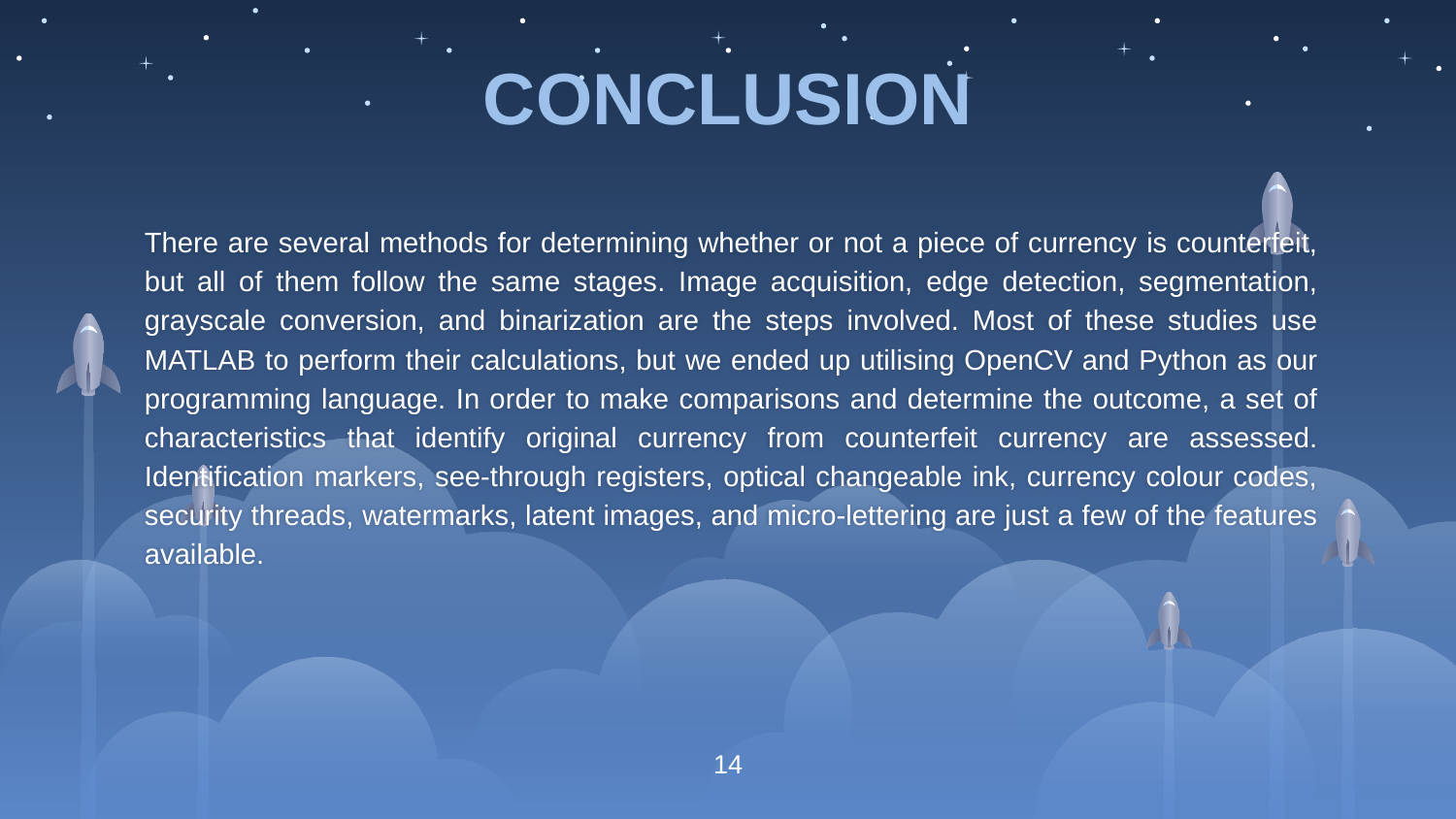

CONCLUSION
There are several methods for determining whether or not a piece of currency is counterfeit, but all of them follow the same stages. Image acquisition, edge detection, segmentation, grayscale conversion, and binarization are the steps involved. Most of these studies use MATLAB to perform their calculations, but we ended up utilising OpenCV and Python as our programming language. In order to make comparisons and determine the outcome, a set of characteristics that identify original currency from counterfeit currency are assessed. Identification markers, see-through registers, optical changeable ink, currency colour codes, security threads, watermarks, latent images, and micro-lettering are just a few of the features available.
14